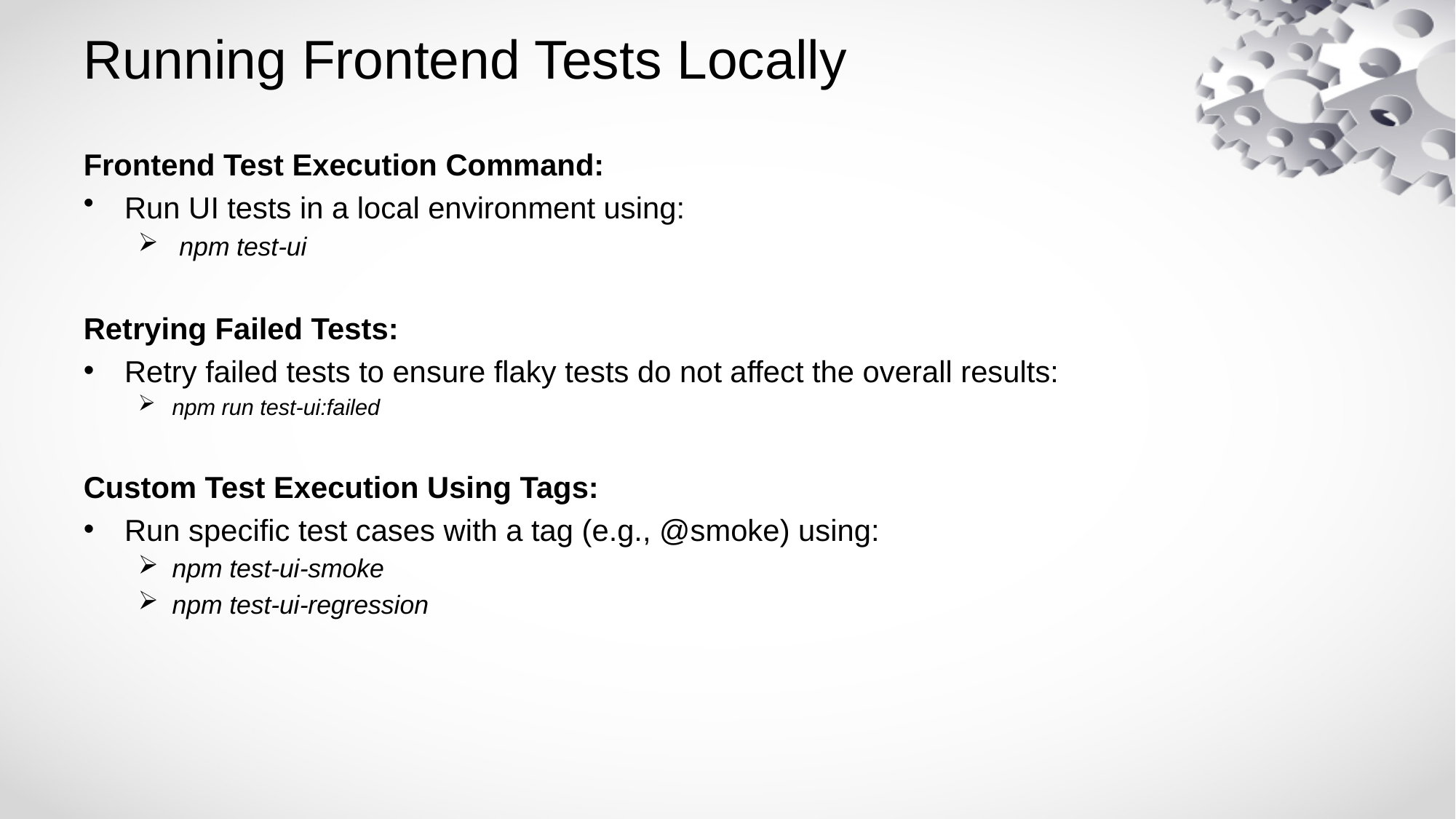

# Running Frontend Tests Locally
Frontend Test Execution Command:
Run UI tests in a local environment using:
 npm test-ui

Retrying Failed Tests:
Retry failed tests to ensure flaky tests do not affect the overall results:
npm run test-ui:failed

Custom Test Execution Using Tags:
Run specific test cases with a tag (e.g., @smoke) using:
npm test-ui-smoke
npm test-ui-regression